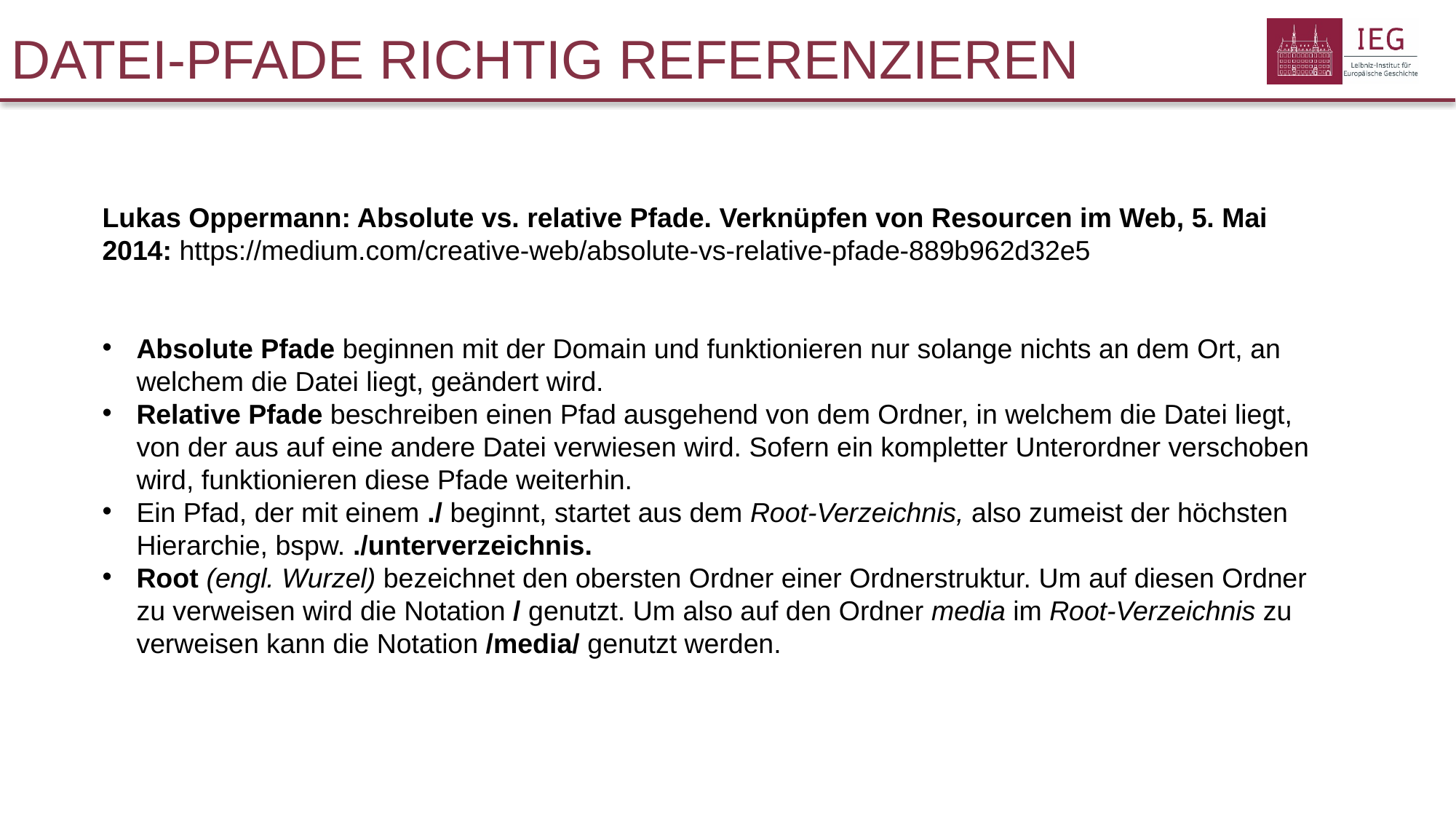

# Datei-Pfade Richtig referenzieren
Lukas Oppermann: Absolute vs. relative Pfade. Verknüpfen von Resourcen im Web, 5. Mai 2014: https://medium.com/creative-web/absolute-vs-relative-pfade-889b962d32e5

Absolute Pfade beginnen mit der Domain und funktionieren nur solange nichts an dem Ort, an welchem die Datei liegt, geändert wird.
Relative Pfade beschreiben einen Pfad ausgehend von dem Ordner, in welchem die Datei liegt, von der aus auf eine andere Datei verwiesen wird. Sofern ein kompletter Unterordner verschoben wird, funktionieren diese Pfade weiterhin.
Ein Pfad, der mit einem ./ beginnt, startet aus dem Root-Verzeichnis, also zumeist der höchsten Hierarchie, bspw. ./unterverzeichnis.
Root (engl. Wurzel) bezeichnet den obersten Ordner einer Ordnerstruktur. Um auf diesen Ordner zu verweisen wird die Notation / genutzt. Um also auf den Ordner media im Root-Verzeichnis zu verweisen kann die Notation /media/ genutzt werden.